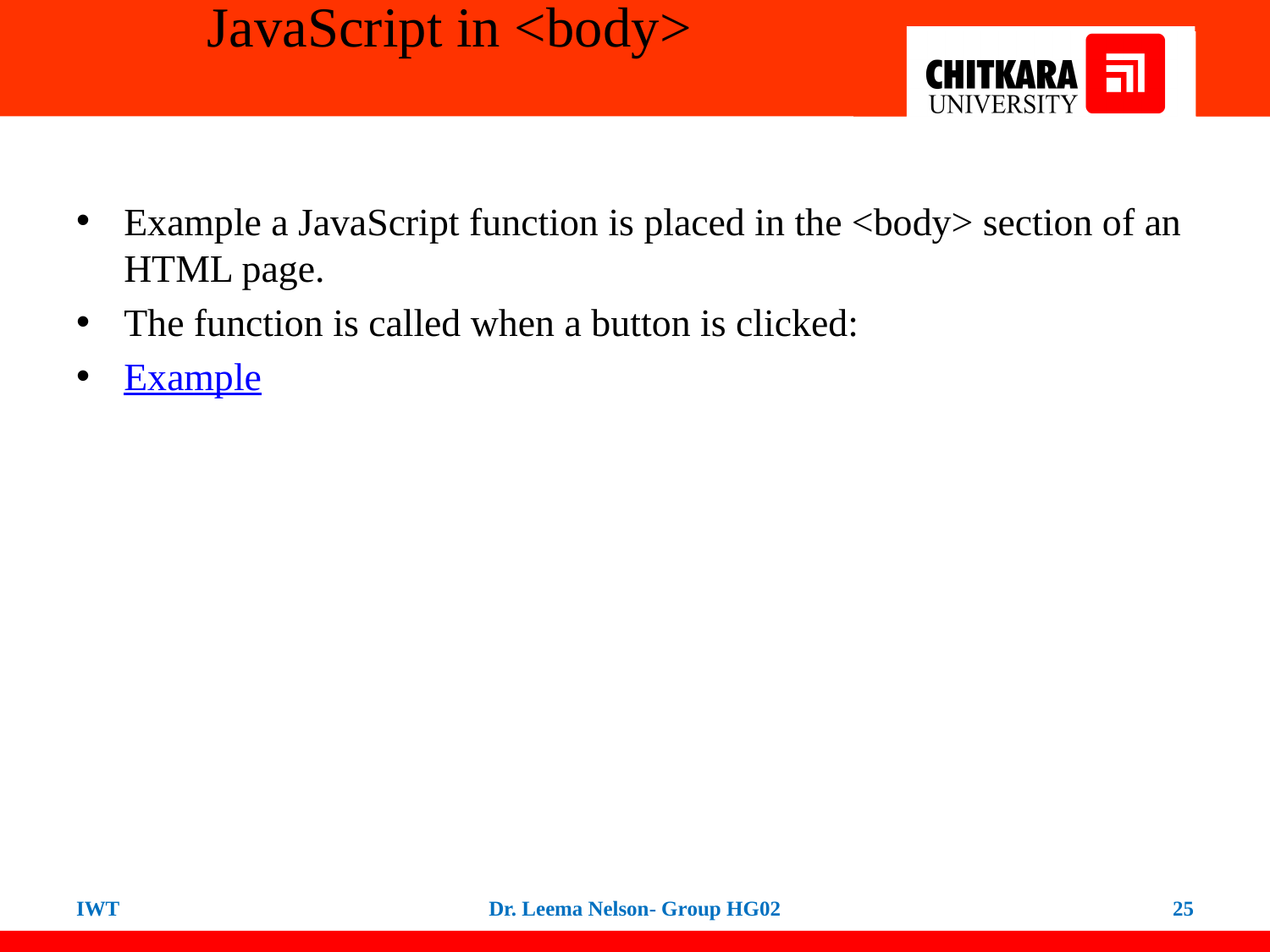

# JavaScript in <body>
Example a JavaScript function is placed in the <body> section of an HTML page.
The function is called when a button is clicked:
Example

IWT
Dr. Leema Nelson- Group HG02
25